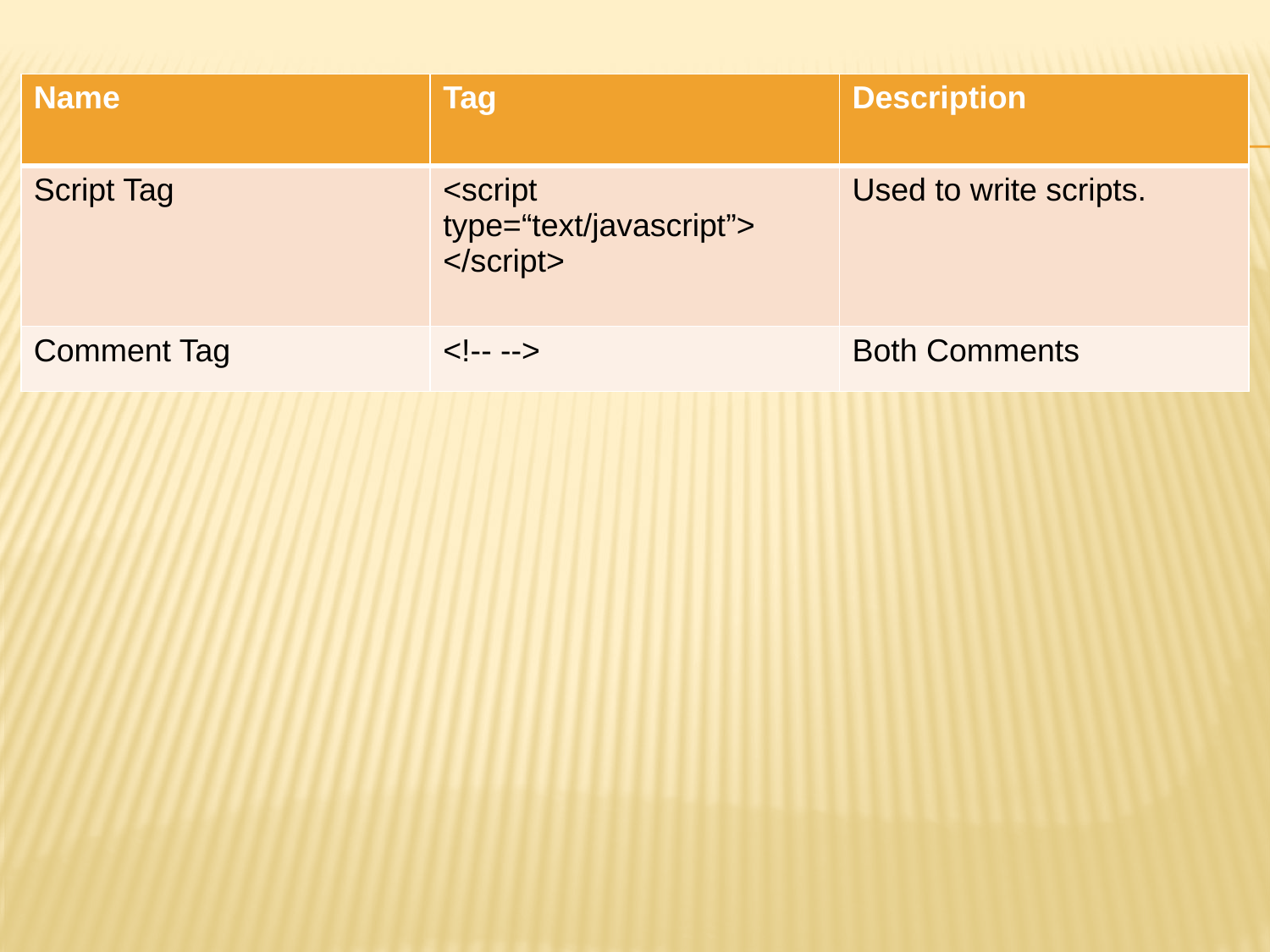

| Name | Tag | Description |
| --- | --- | --- |
| Script Tag | <script type=“text/javascript”> </script> | Used to write scripts. |
| Comment Tag | <!-- --> | Both Comments |